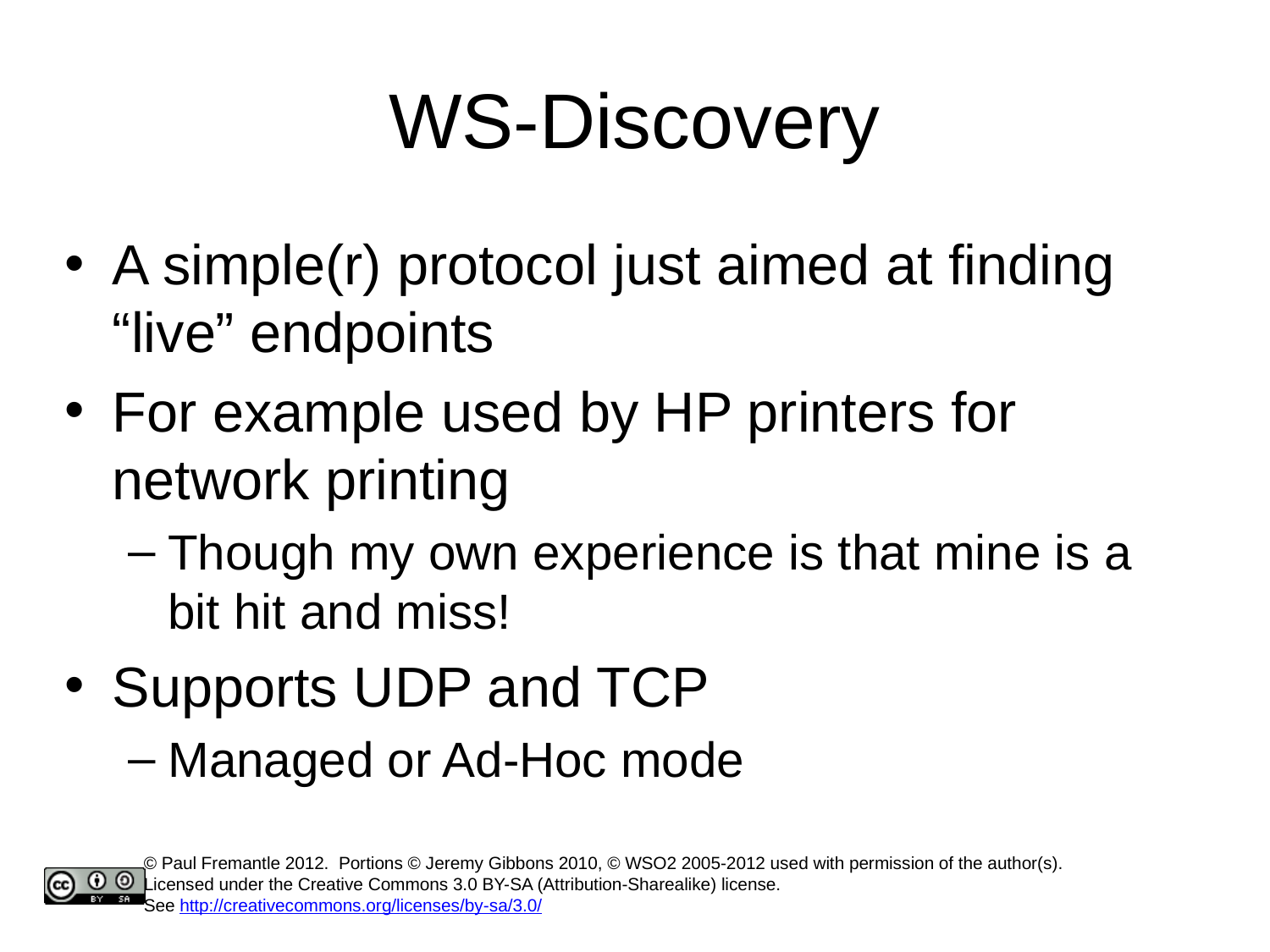

# WS-Discovery
A simple(r) protocol just aimed at finding “live” endpoints
For example used by HP printers for network printing
Though my own experience is that mine is a bit hit and miss!
Supports UDP and TCP
Managed or Ad-Hoc mode